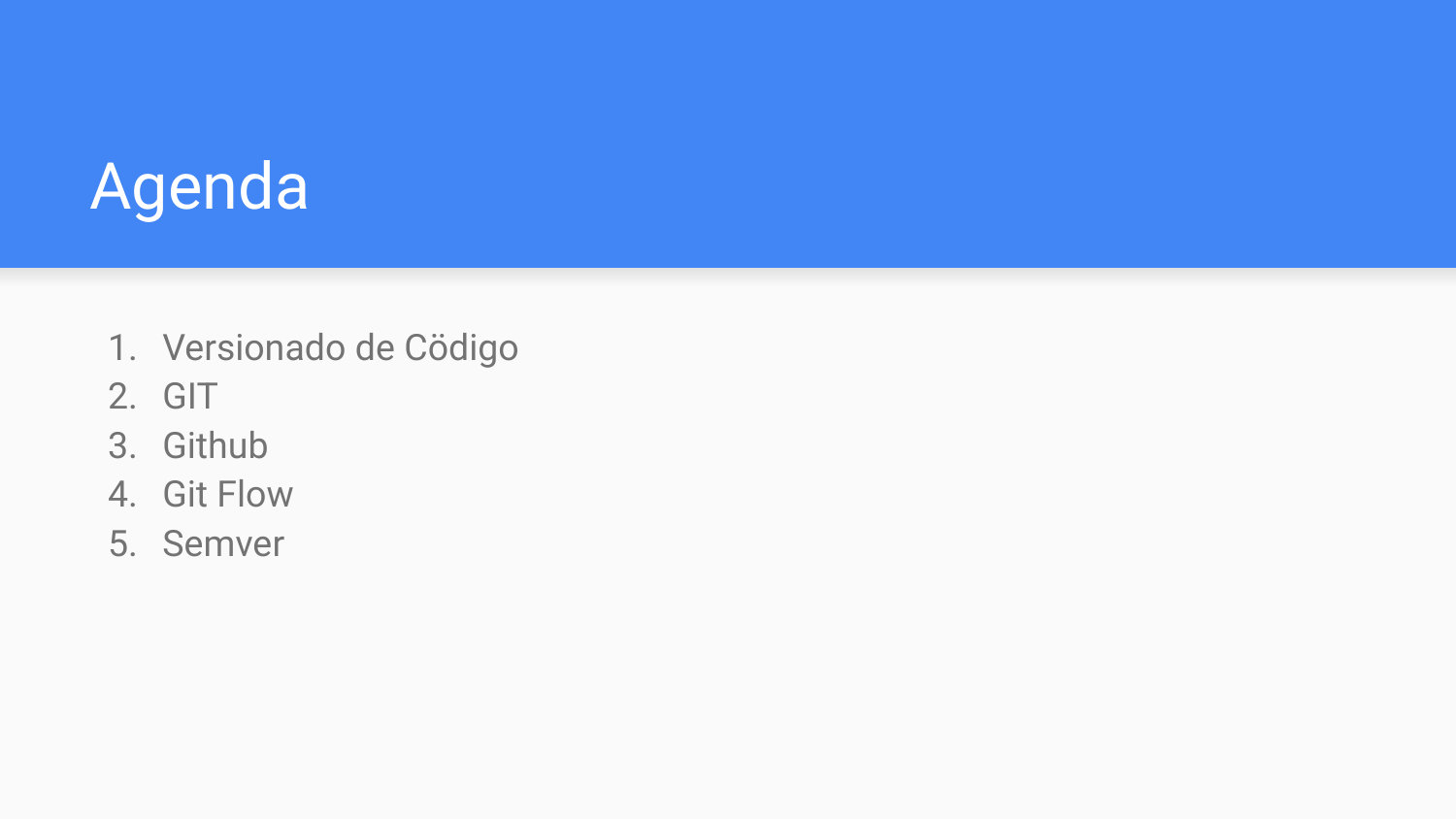

# Agenda
Versionado de Cödigo
GIT
Github
Git Flow
Semver